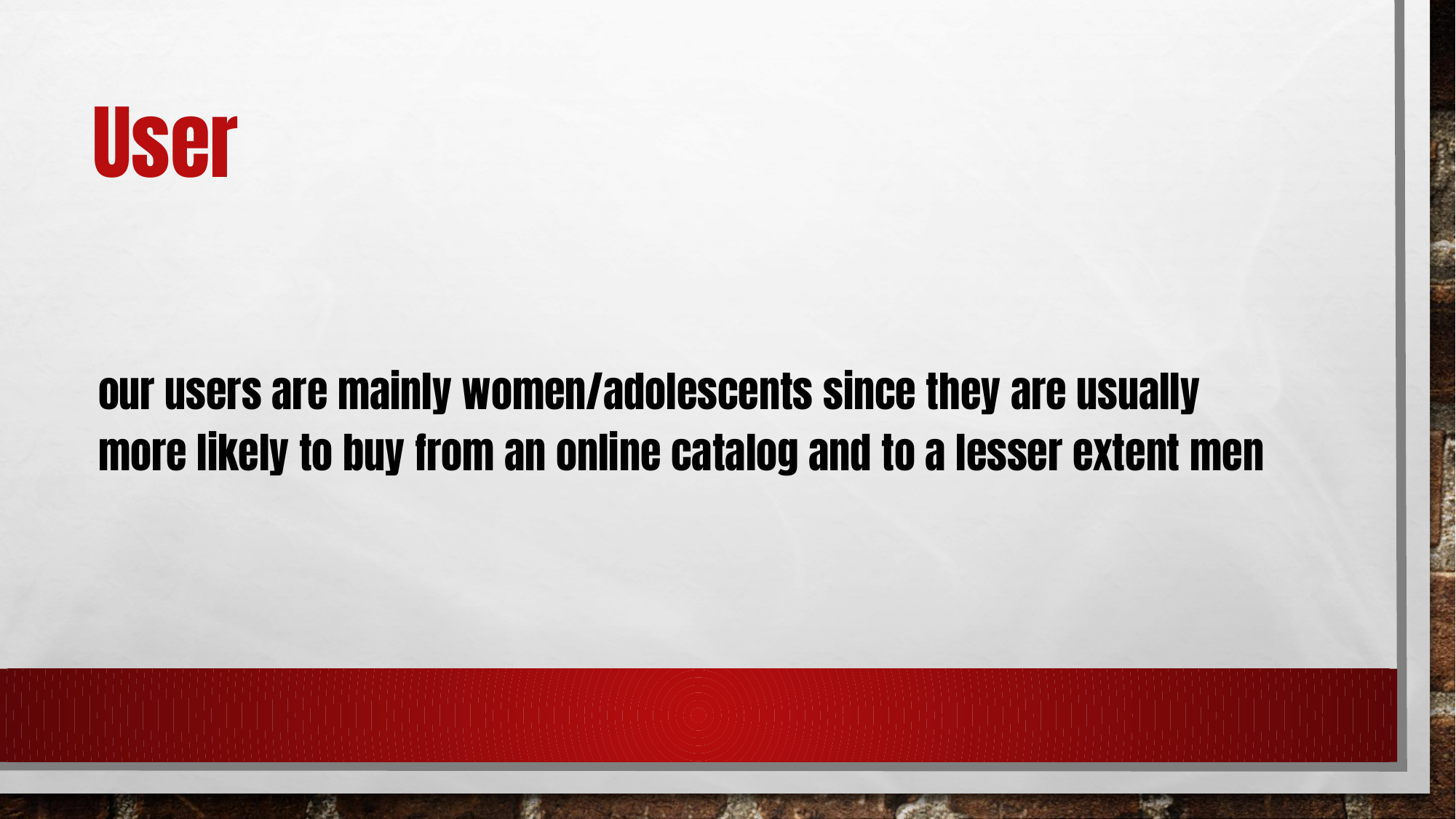

# User
our users are mainly women/adolescents since they are usually more likely to buy from an online catalog and to a lesser extent men